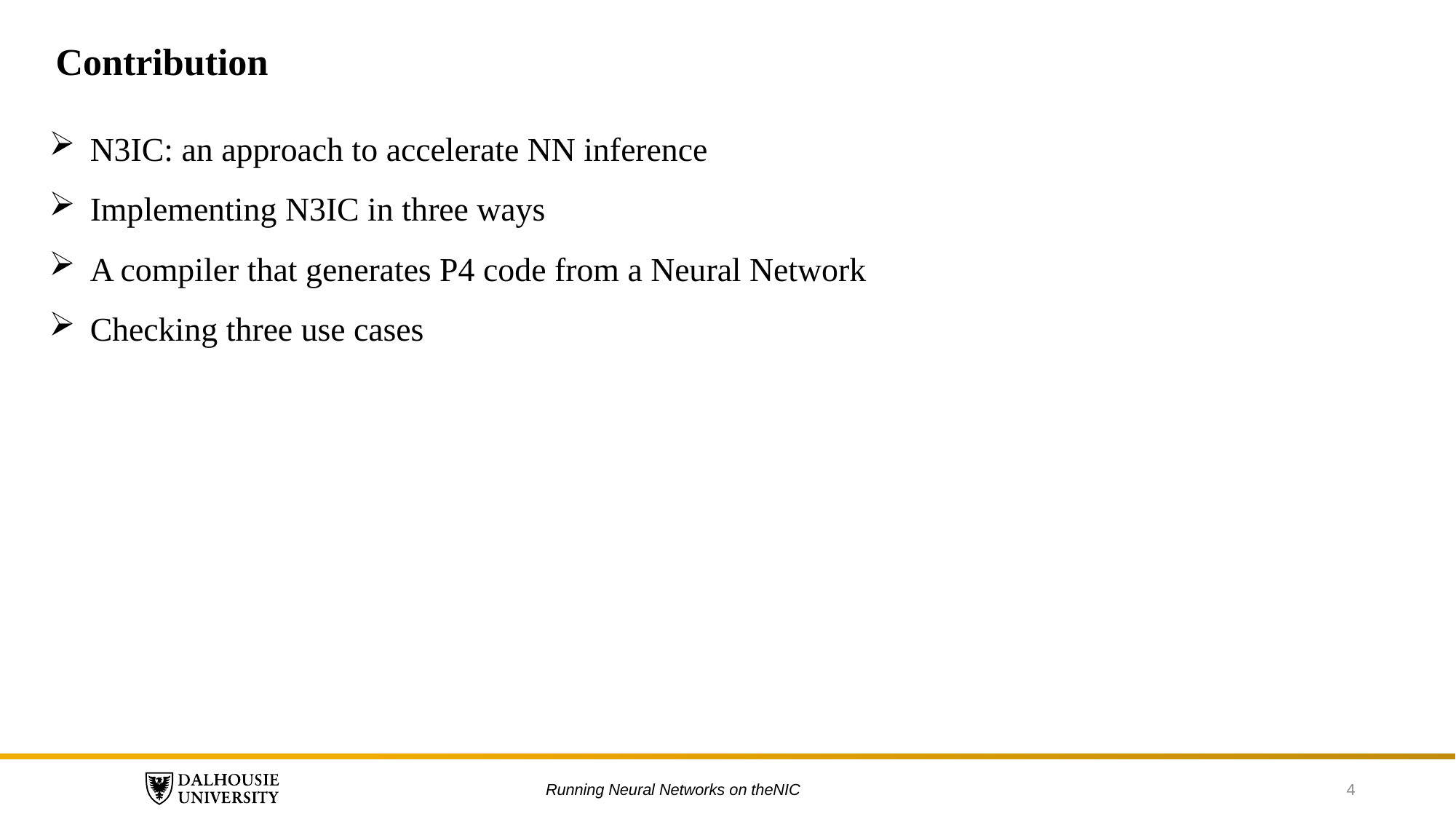

Contribution
N3IC: an approach to accelerate NN inference
Implementing N3IC in three ways
A compiler that generates P4 code from a Neural Network
Checking three use cases
Running Neural Networks on theNIC
4